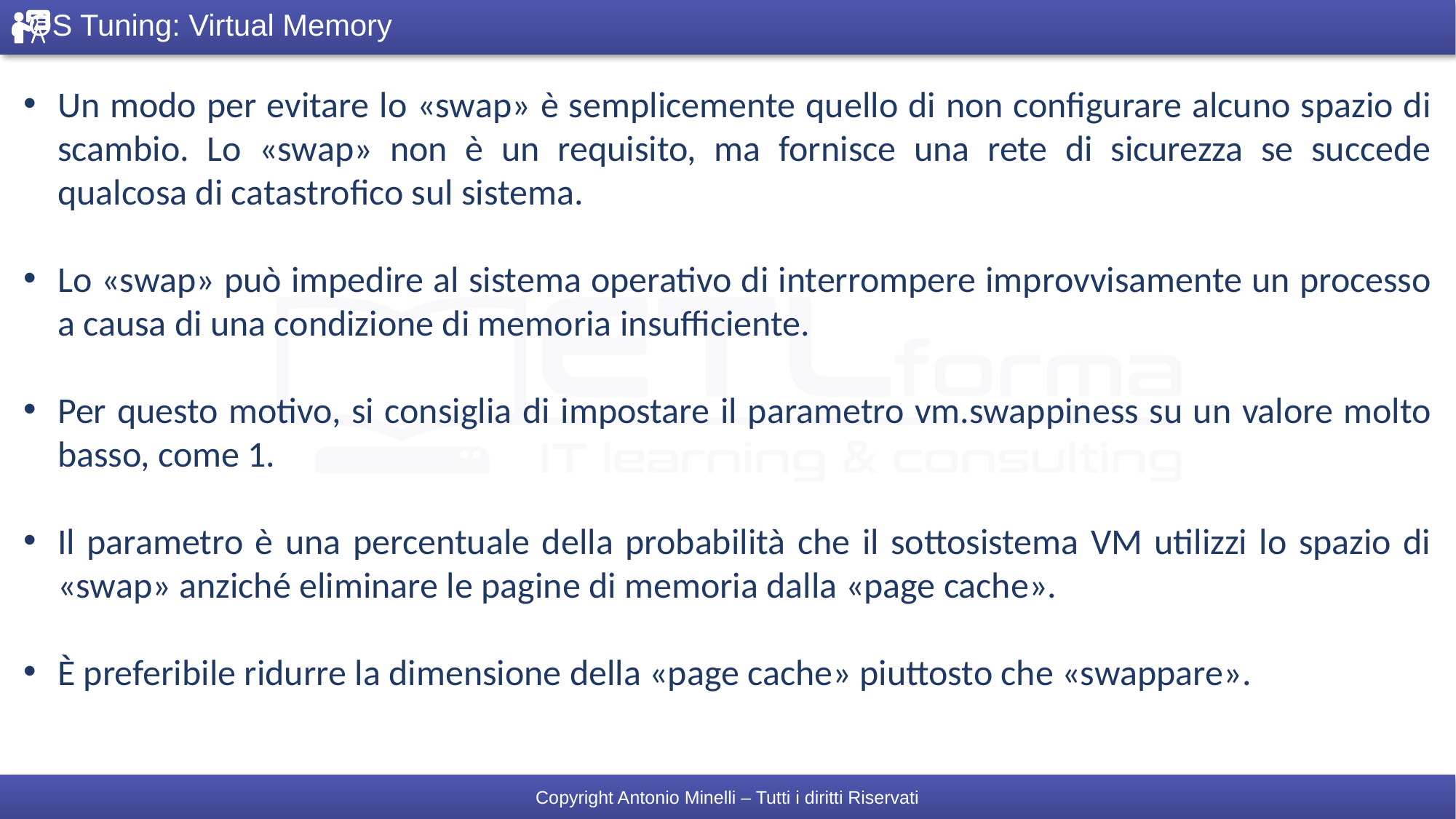

# OS Tuning: Virtual Memory
Un modo per evitare lo «swap» è semplicemente quello di non configurare alcuno spazio di scambio. Lo «swap» non è un requisito, ma fornisce una rete di sicurezza se succede qualcosa di catastrofico sul sistema.

Lo «swap» può impedire al sistema operativo di interrompere improvvisamente un processo a causa di una condizione di memoria insufficiente.

Per questo motivo, si consiglia di impostare il parametro vm.swappiness su un valore molto basso, come 1.

Il parametro è una percentuale della probabilità che il sottosistema VM utilizzi lo spazio di «swap» anziché eliminare le pagine di memoria dalla «page cache».

È preferibile ridurre la dimensione della «page cache» piuttosto che «swappare».